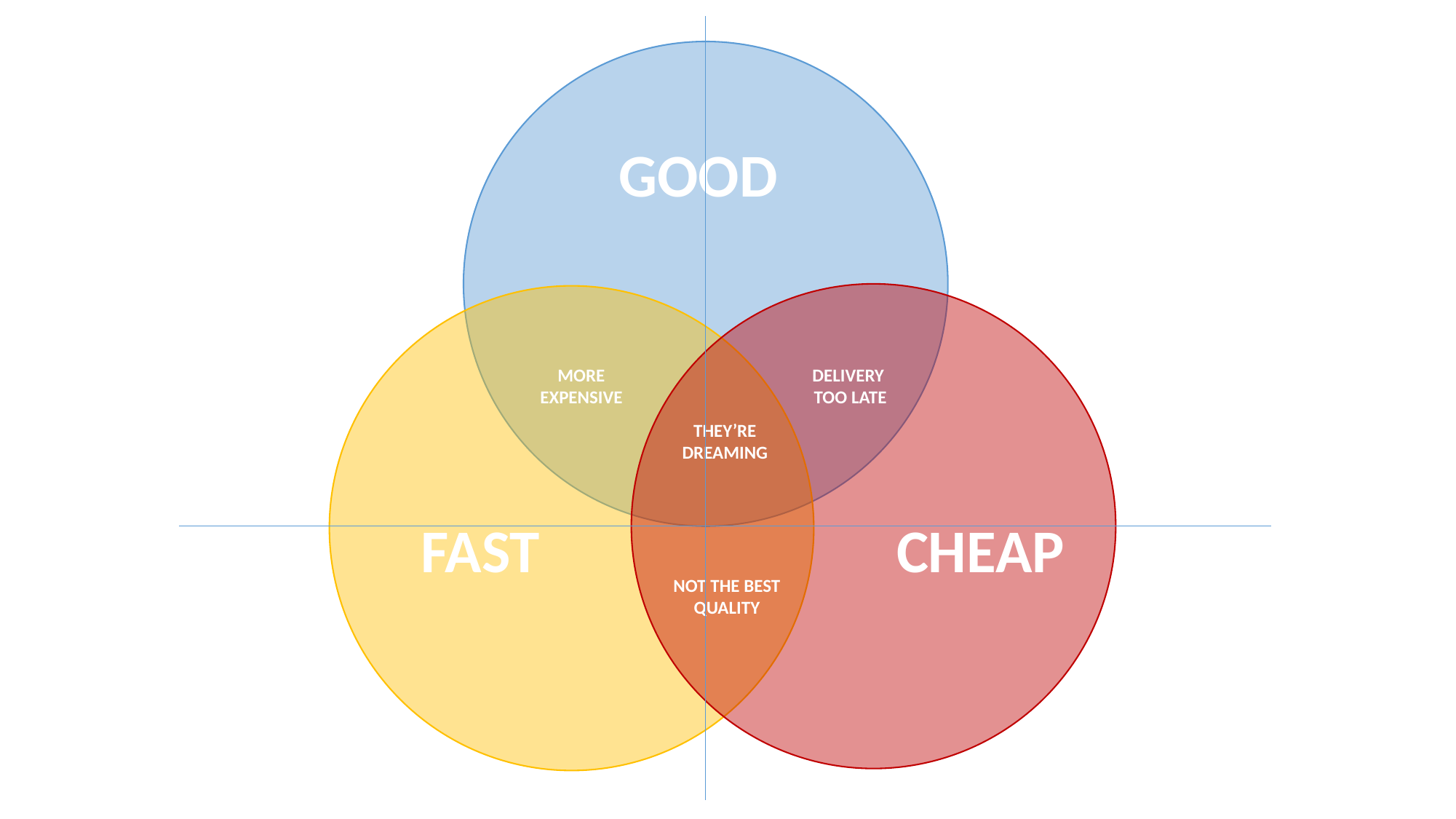

GOOD

MORE
EXPENSIVE
DELIVERY
TOO LATE
THEY’RE
DREAMING
FAST
CHEAP
NOT THE BEST
QUALITY